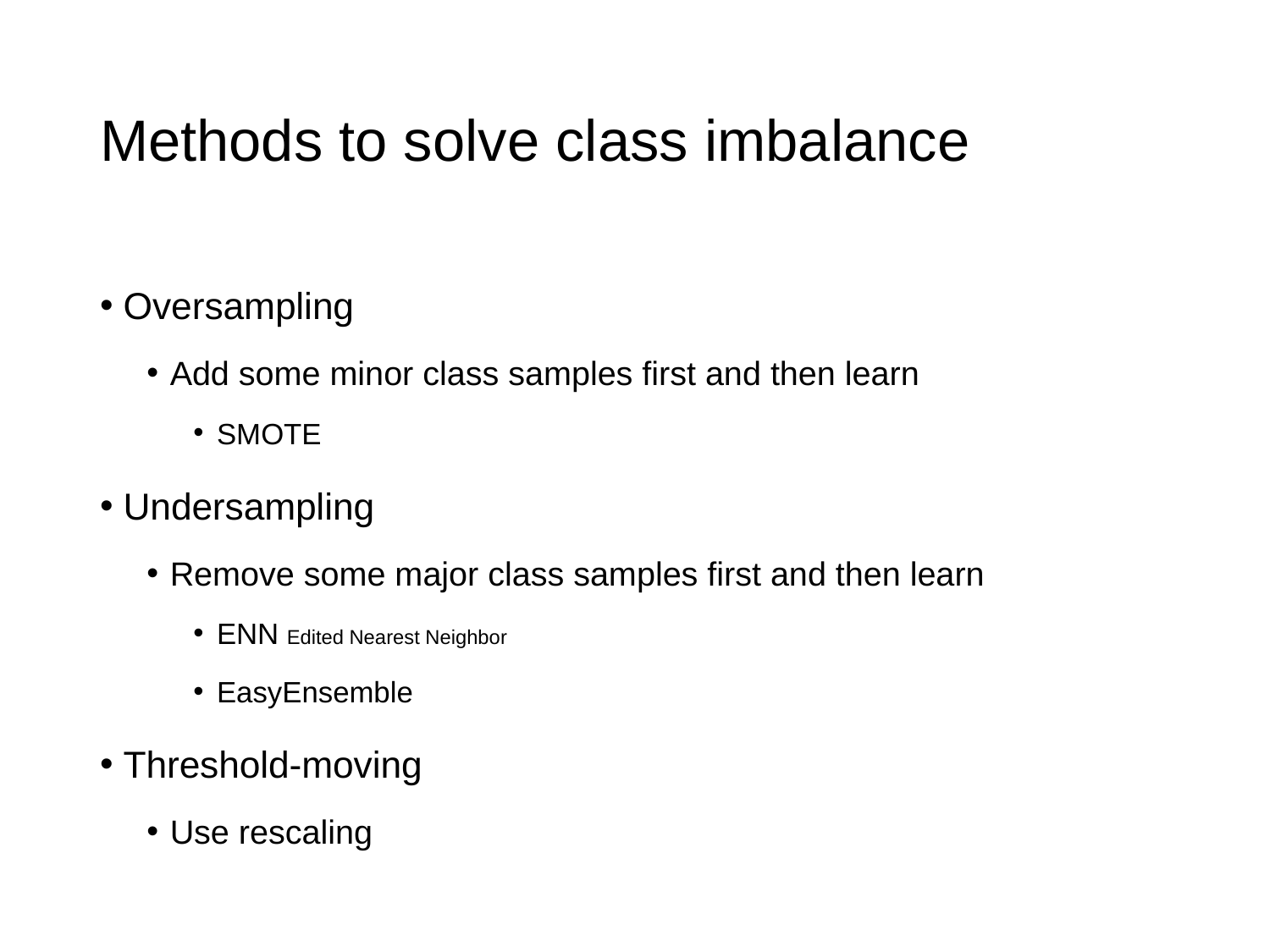

# Methods to solve class imbalance
Oversampling
Add some minor class samples first and then learn
SMOTE
Undersampling
Remove some major class samples first and then learn
ENN Edited Nearest Neighbor
EasyEnsemble
Threshold-moving
Use rescaling